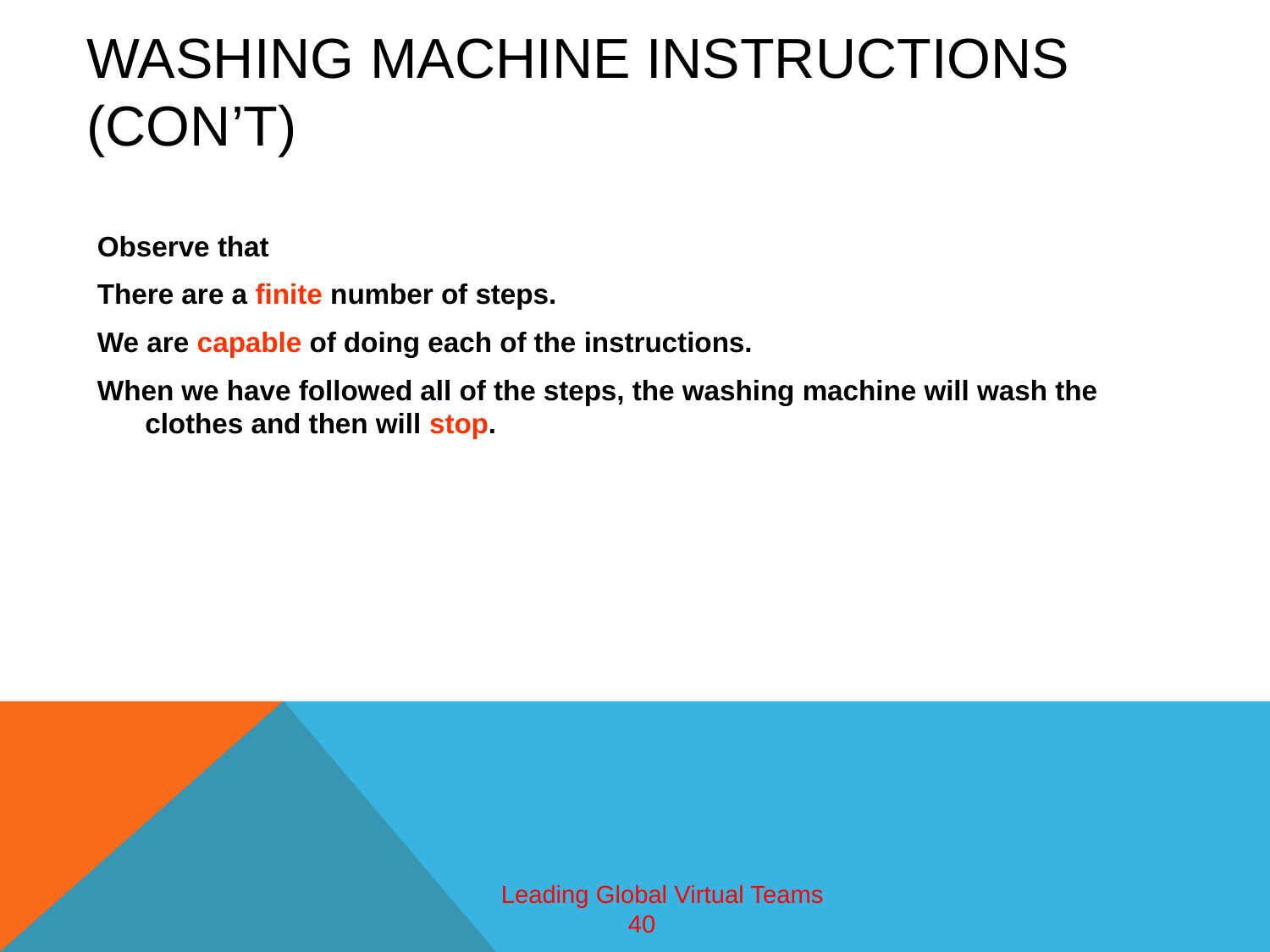

# Washing Machine Instructions (con’t)
Observe that
There are a finite number of steps.
We are capable of doing each of the instructions.
When we have followed all of the steps, the washing machine will wash the clothes and then will stop.